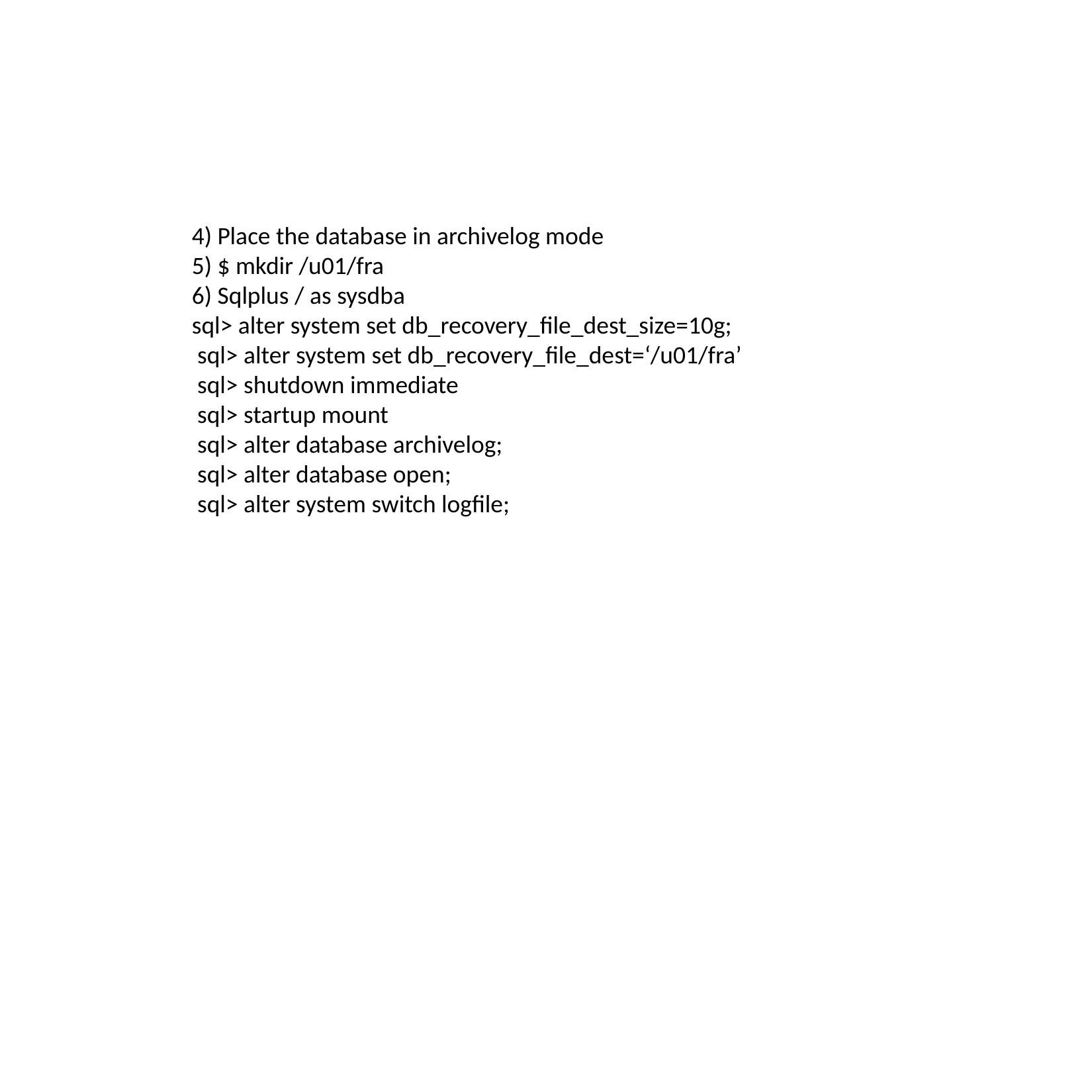

4) Place the database in archivelog mode
5) $ mkdir /u01/fra
6) Sqlplus / as sysdba
sql> alter system set db_recovery_file_dest_size=10g;
 sql> alter system set db_recovery_file_dest=‘/u01/fra’
 sql> shutdown immediate
 sql> startup mount
 sql> alter database archivelog;
 sql> alter database open;
 sql> alter system switch logfile;